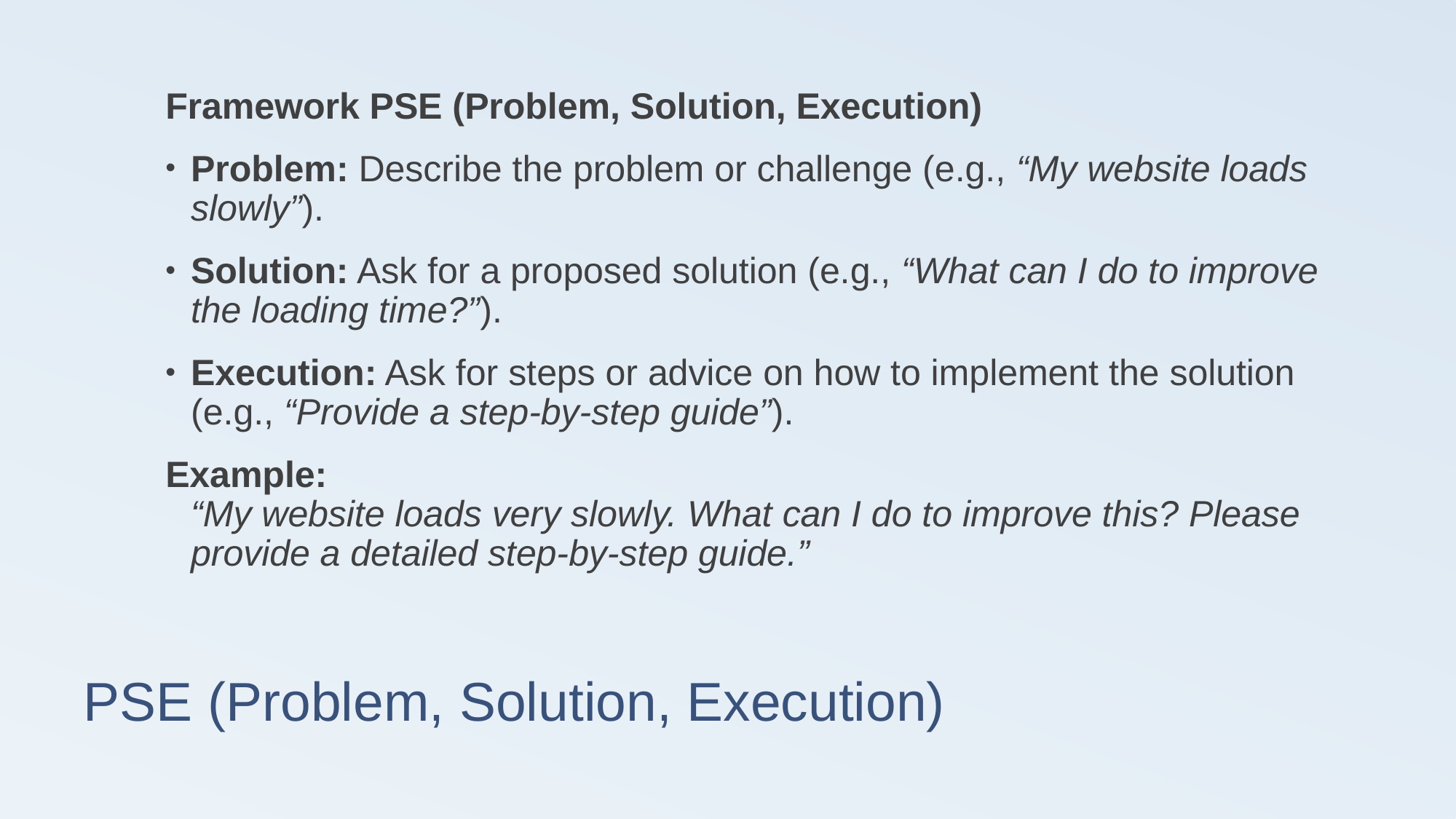

Framework PSE (Problem, Solution, Execution)
Problem: Describe the problem or challenge (e.g., “My website loads slowly”).
Solution: Ask for a proposed solution (e.g., “What can I do to improve the loading time?”).
Execution: Ask for steps or advice on how to implement the solution (e.g., “Provide a step-by-step guide”).
Example:
“My website loads very slowly. What can I do to improve this? Please provide a detailed step-by-step guide.”
# PSE (Problem, Solution, Execution)